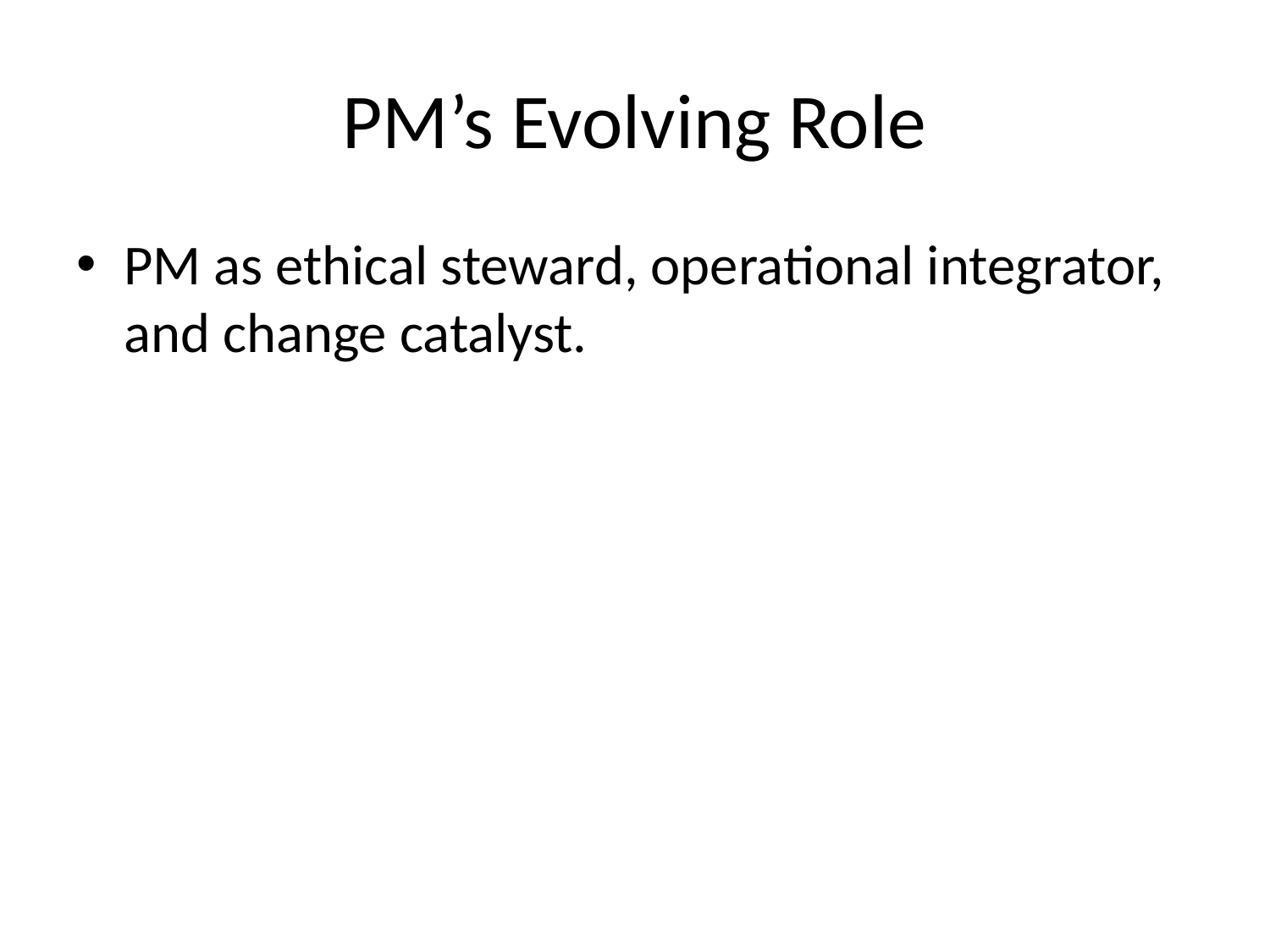

# PM’s Evolving Role
PM as ethical steward, operational integrator, and change catalyst.